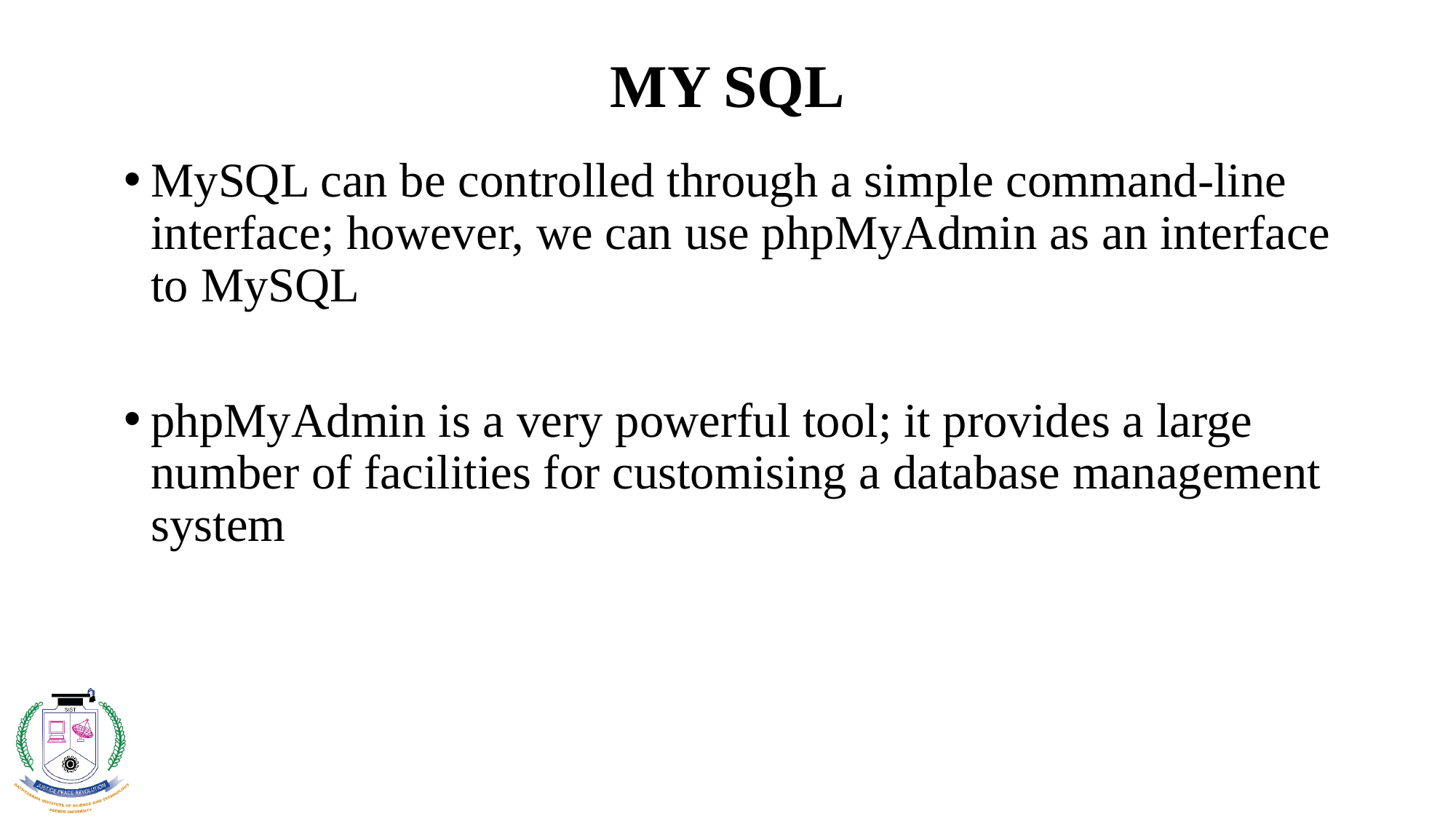

# MY SQL
MySQL can be controlled through a simple command-line interface; however, we can use phpMyAdmin as an interface to MySQL

phpMyAdmin is a very powerful tool; it provides a large number of facilities for customising a database management system